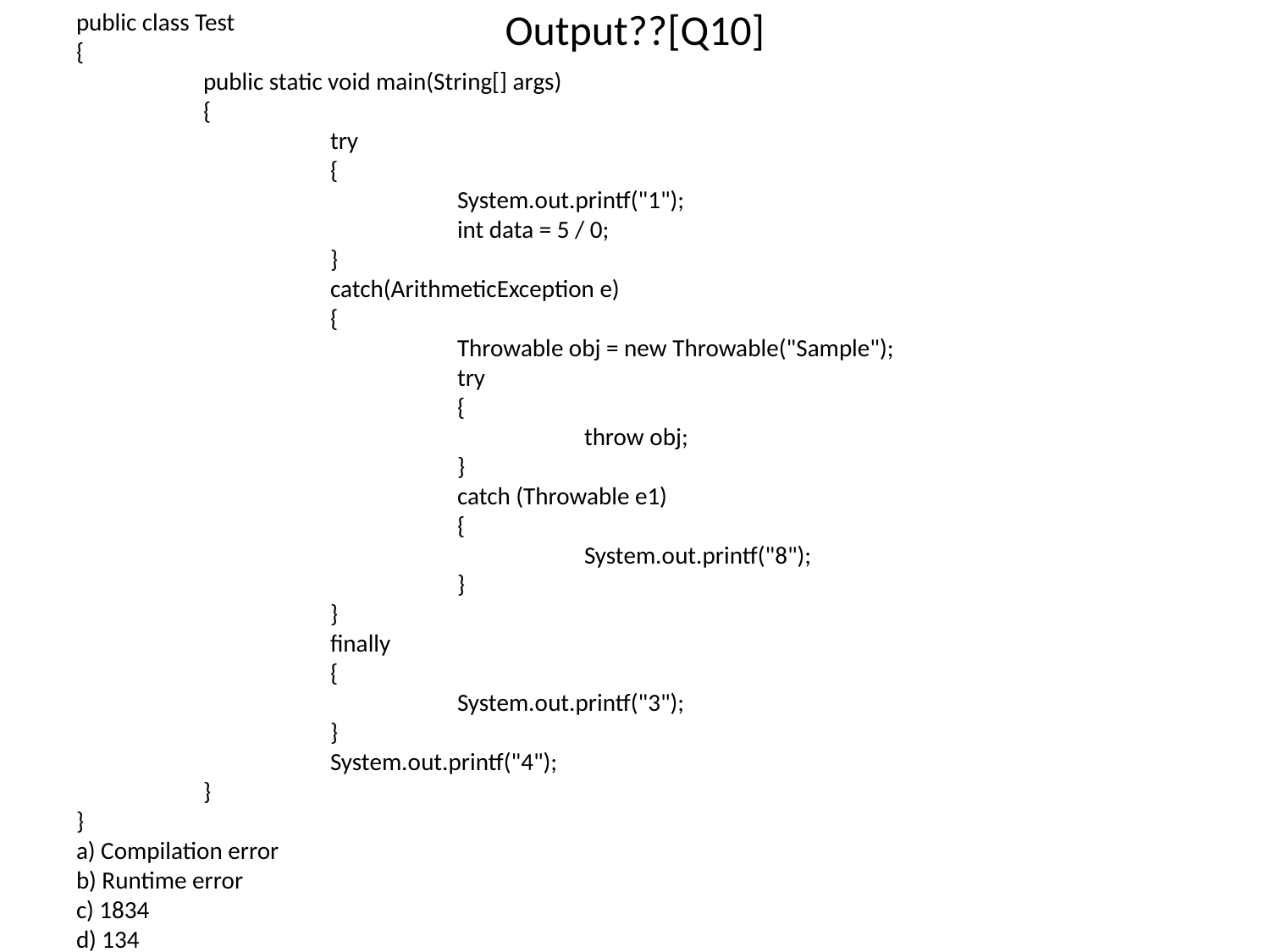

# Output??[Q10]
public class Test
{
	public static void main(String[] args)
	{
		try
		{
			System.out.printf("1");
			int data = 5 / 0;
		}
		catch(ArithmeticException e)
		{
			Throwable obj = new Throwable("Sample");
			try
			{
				throw obj;
			}
			catch (Throwable e1)
			{
				System.out.printf("8");
			}
		}
		finally
		{
			System.out.printf("3");
		}
		System.out.printf("4");
	}
}
a) Compilation error
b) Runtime error
c) 1834
d) 134